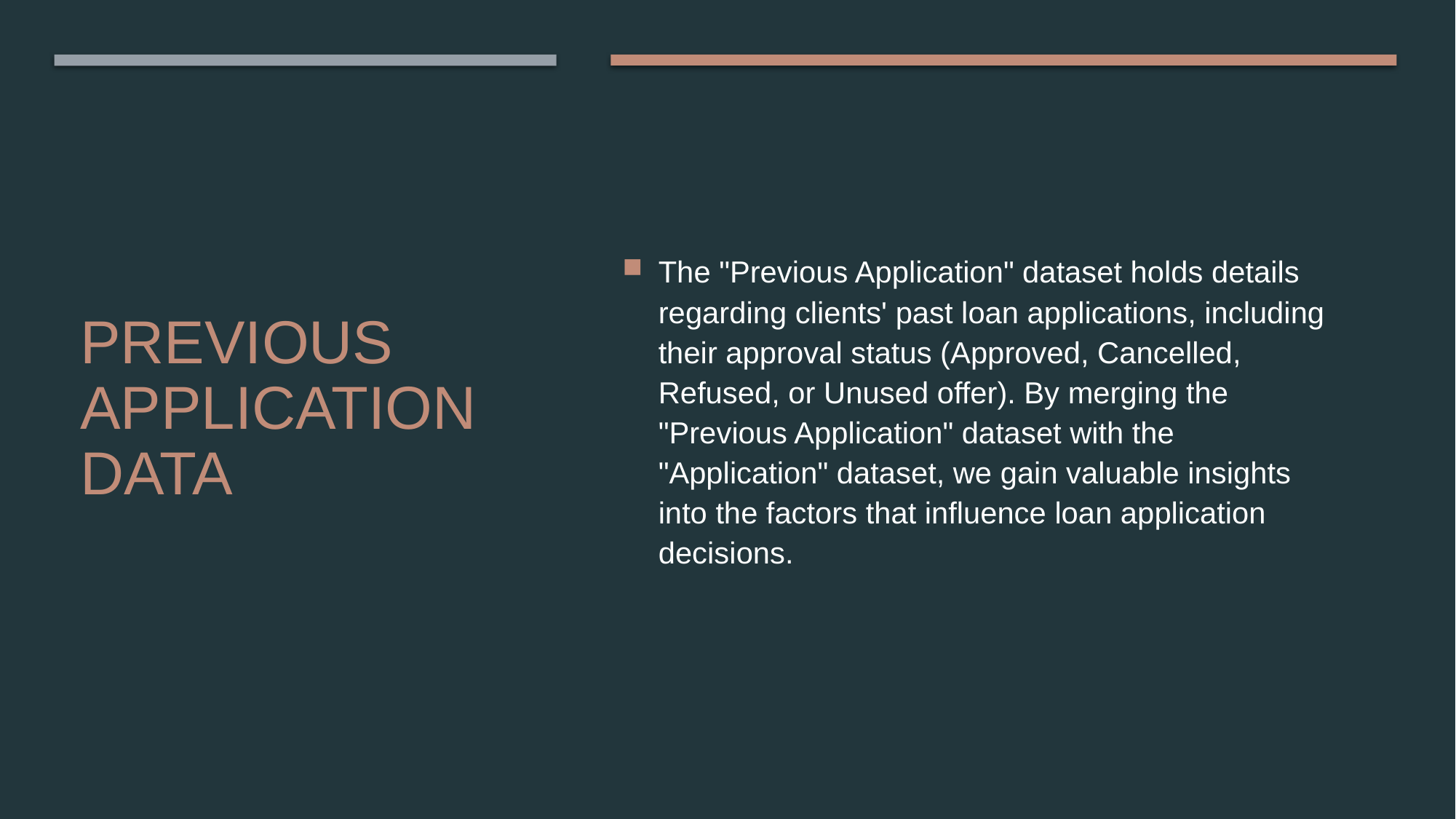

The "Previous Application" dataset holds details regarding clients' past loan applications, including their approval status (Approved, Cancelled, Refused, or Unused offer). By merging the "Previous Application" dataset with the "Application" dataset, we gain valuable insights into the factors that influence loan application decisions.
# PREVIOUS APPLICATION DATA